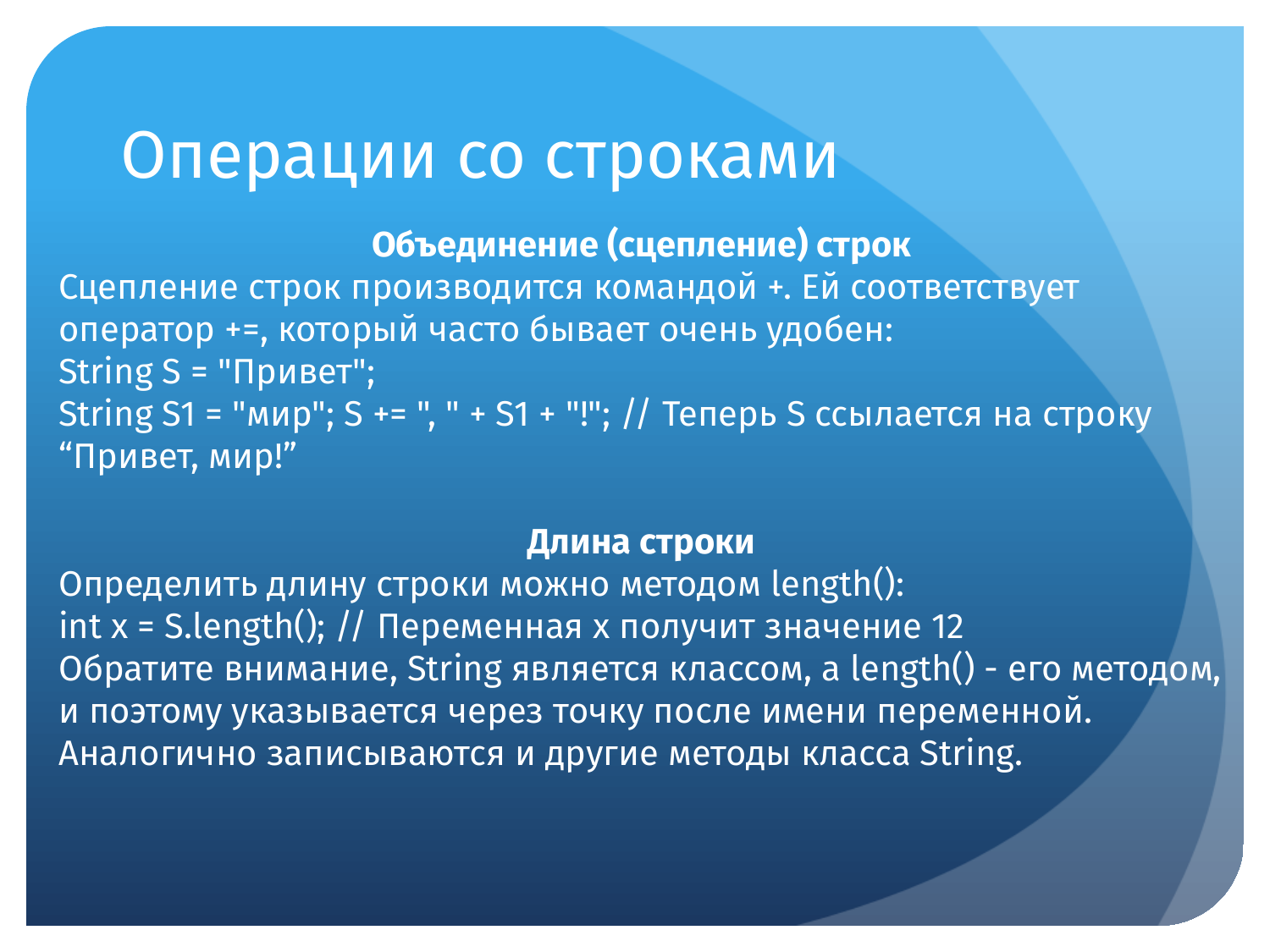

# Операции со строками
Объединение (сцепление) строк
Сцепление строк производится командой +. Ей соответствует оператор +=, который часто бывает очень удобен:
String S = "Привет";
String S1 = "мир"; S += ", " + S1 + "!"; // Теперь S ссылается на строку “Привет, мир!”

Длина строки
Определить длину строки можно методом length():
int x = S.length(); // Переменная x получит значение 12
Обратите внимание, String является классом, а length() - его методом, и поэтому указывается через точку после имени переменной. Аналогично записываются и другие методы класса String.